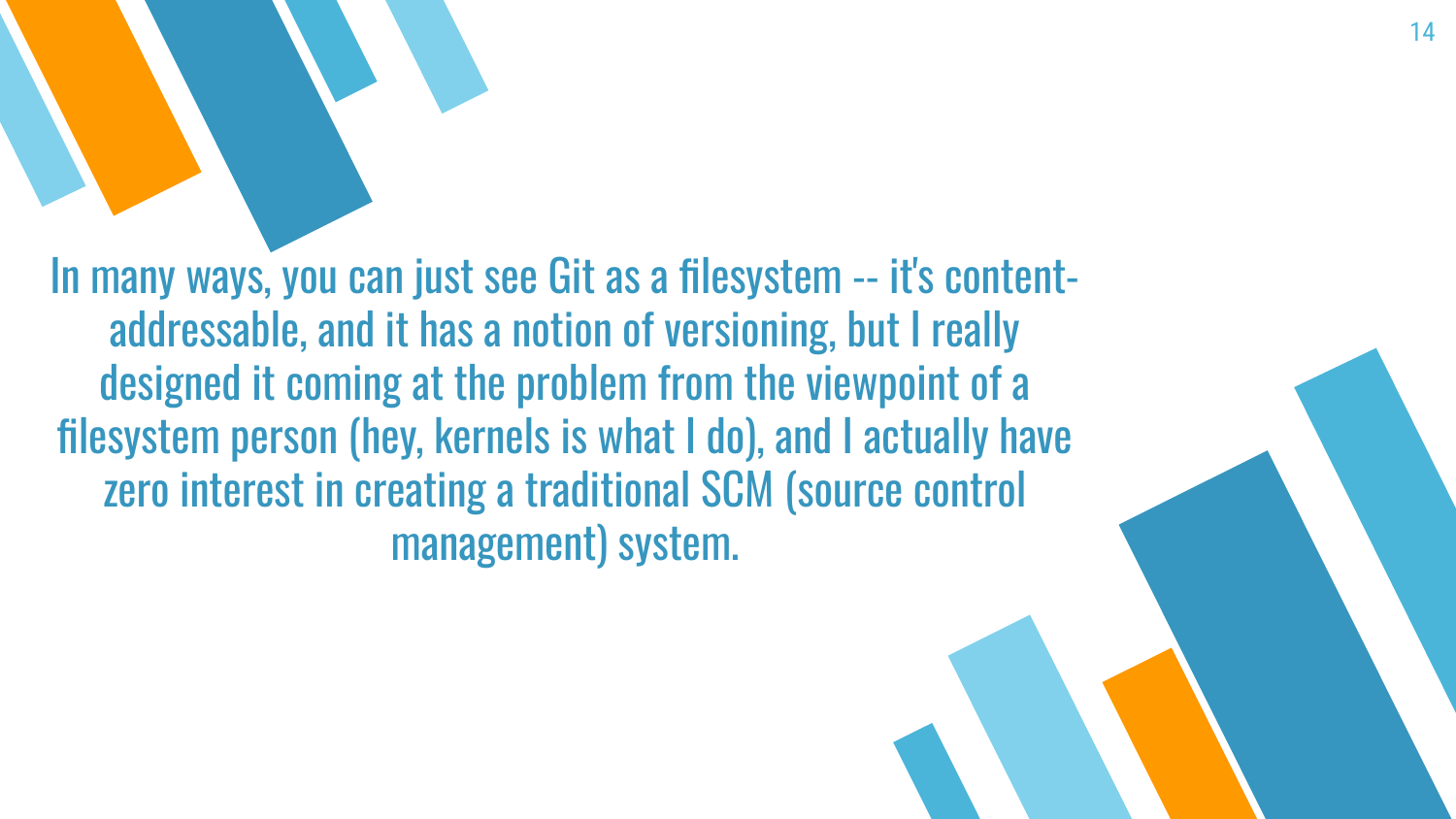

14
In many ways, you can just see Git as a filesystem -- it's content-addressable, and it has a notion of versioning, but I really designed it coming at the problem from the viewpoint of a filesystem person (hey, kernels is what I do), and I actually have zero interest in creating a traditional SCM (source control management) system.